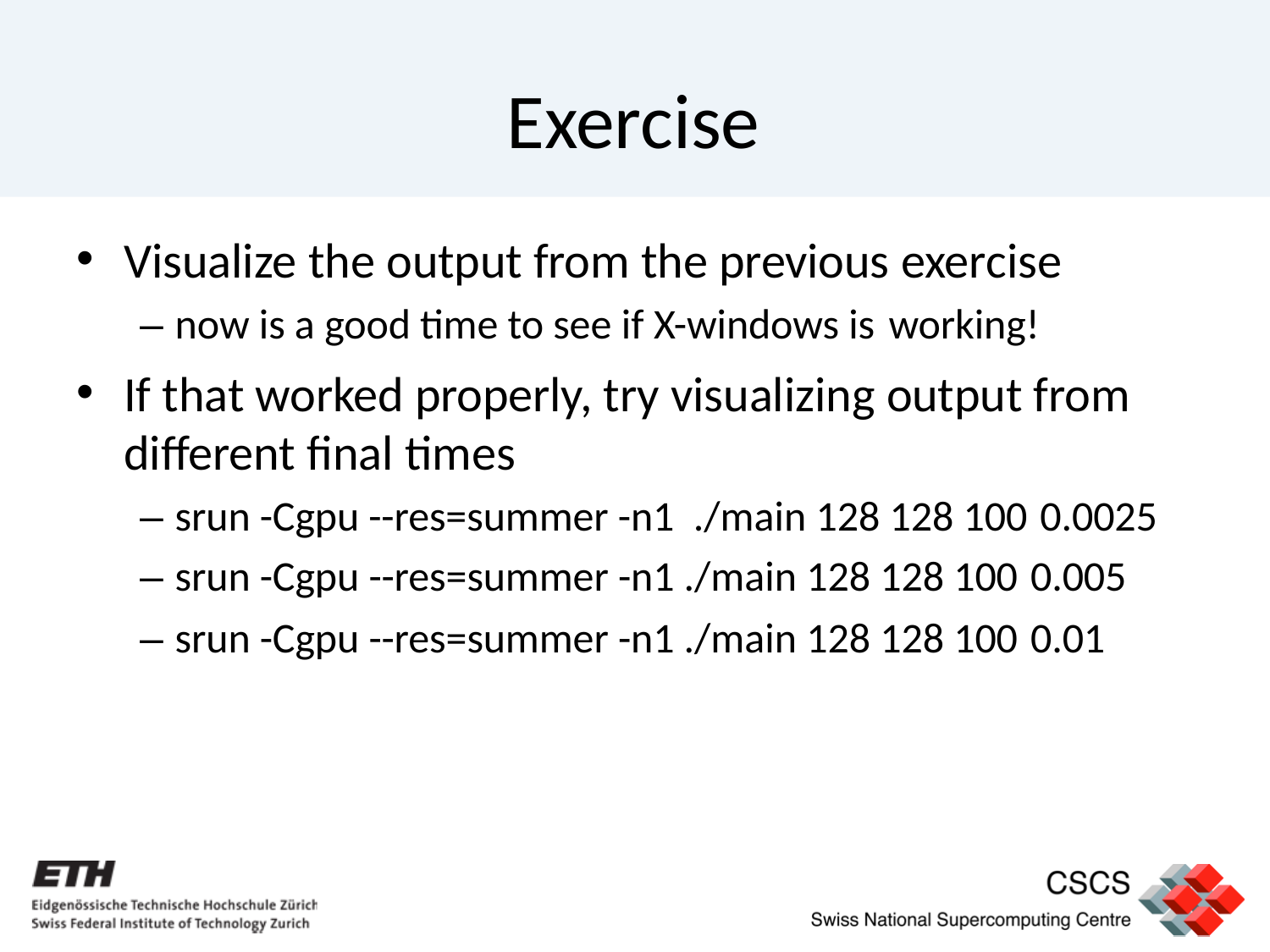

# Exercise
Visualize the output from the previous exercise
– now is a good time to see if X-windows is working!
If that worked properly, try visualizing output from  diﬀerent ﬁnal times
– srun -Cgpu --res=summer -n1  ./main 128 128 100 0.0025
– srun -Cgpu --res=summer -n1 ./main 128 128 100 0.005
– srun -Cgpu --res=summer -n1 ./main 128 128 100 0.01